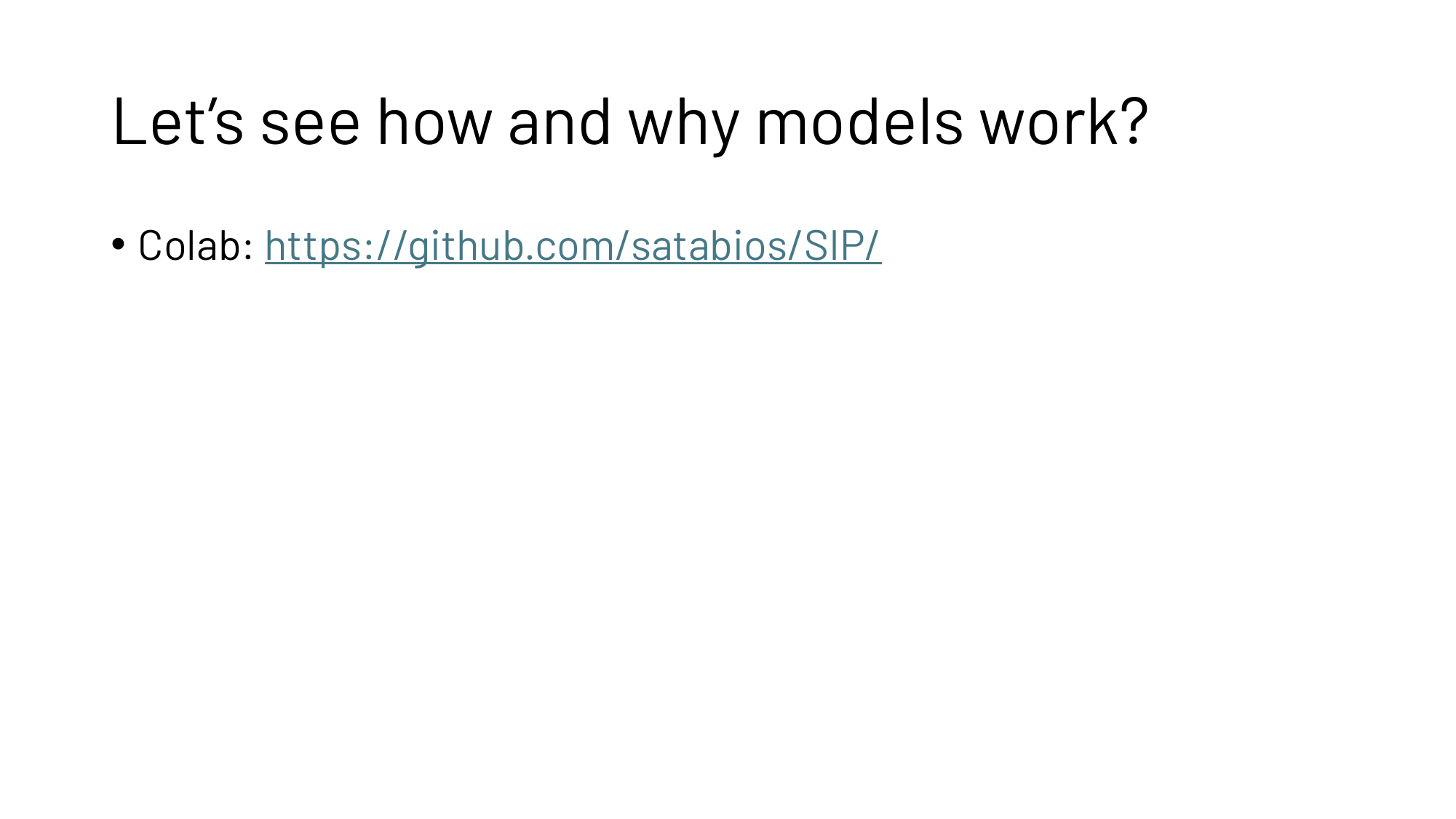

# Let’s see how and why models work?
Colab: https://github.com/satabios/SIP/